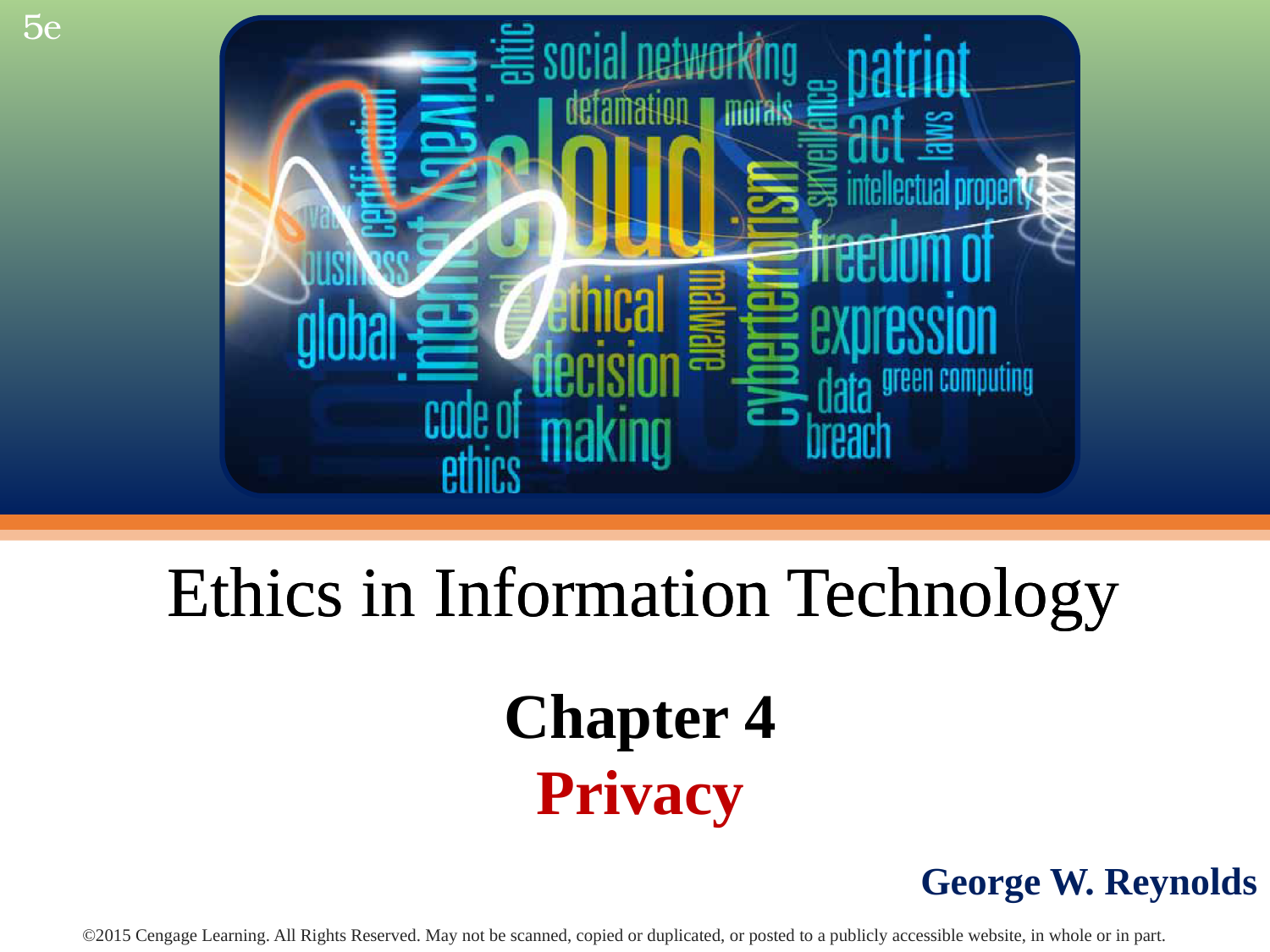

Ethics in Information Technology
# Chapter 4 Privacy